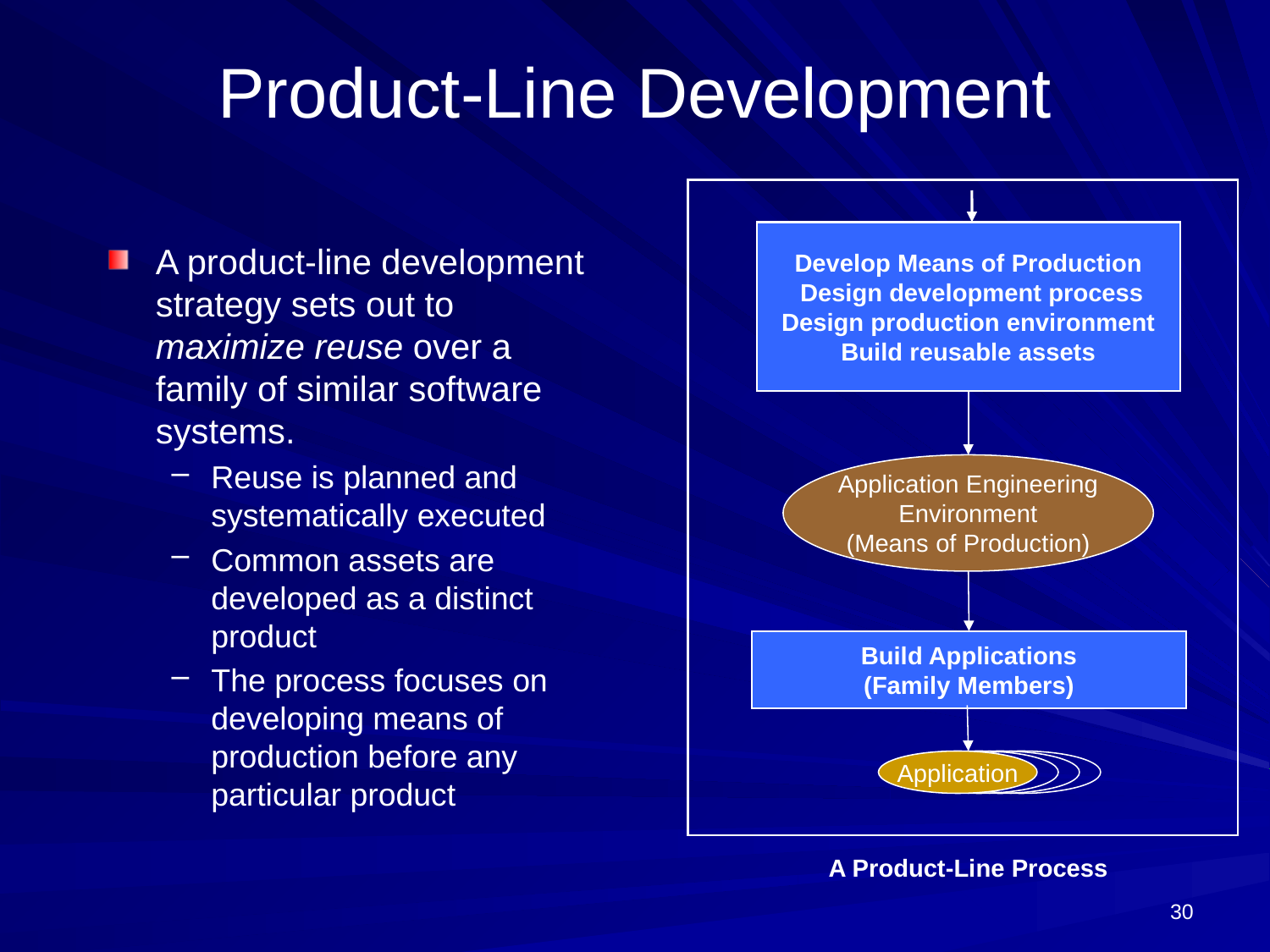

# Product-Line Development

Develop Means of Production
 Design development process
 Design production environment
Build reusable assets
Application Engineering
Environment
(Means of Production)
Build Applications
(Family Members)
Application

A product-line development strategy sets out to maximize reuse over a family of similar software systems.
Reuse is planned and systematically executed
Common assets are developed as a distinct product
The process focuses on developing means of production before any particular product
A Product-Line Process
30